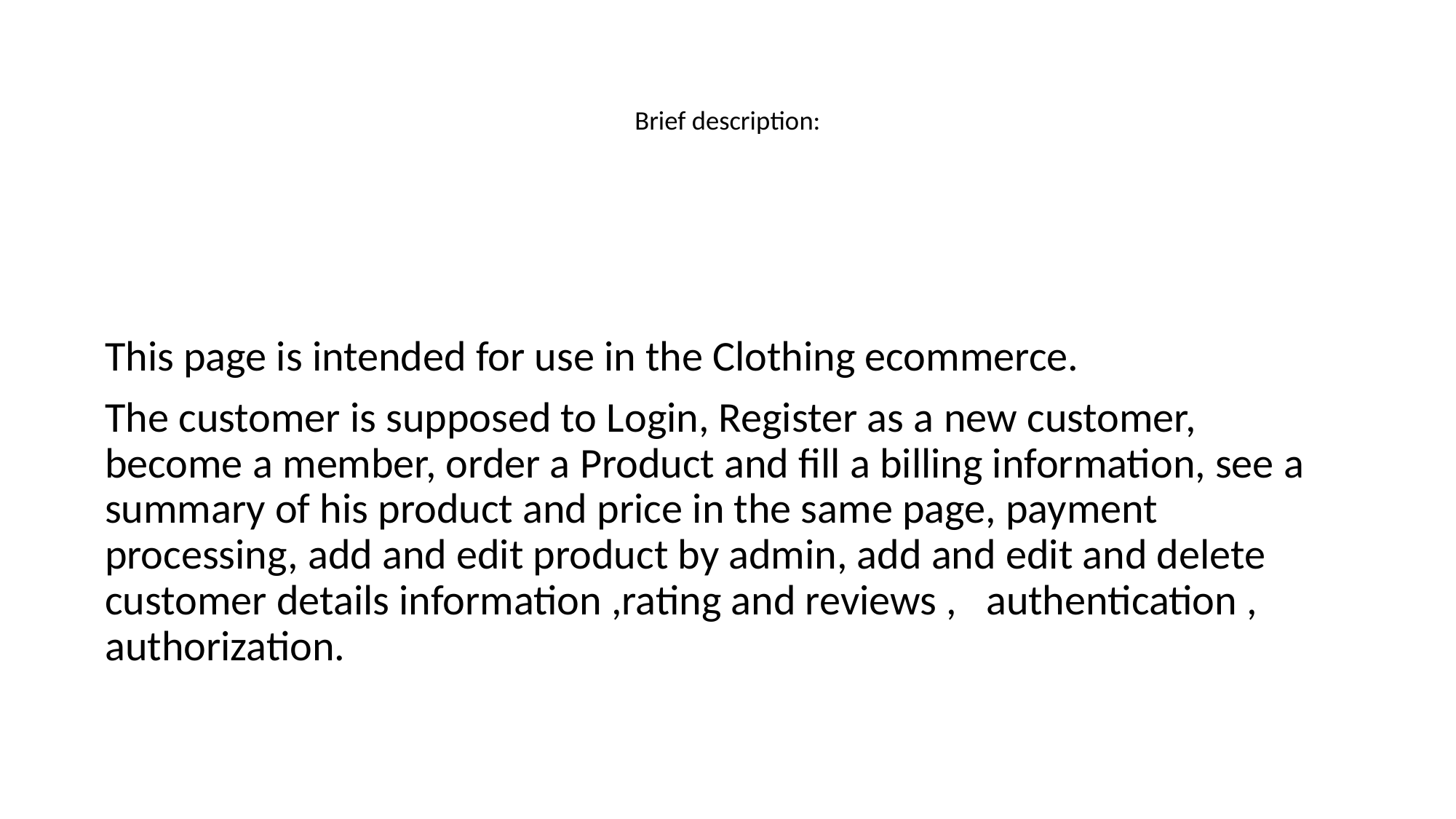

# Brief description:

This page is intended for use in the Clothing ecommerce.
The customer is supposed to Login, Register as a new customer, become a member, order a Product and fill a billing information, see a summary of his product and price in the same page, payment processing, add and edit product by admin, add and edit and delete customer details information ,rating and reviews ,   authentication , authorization.